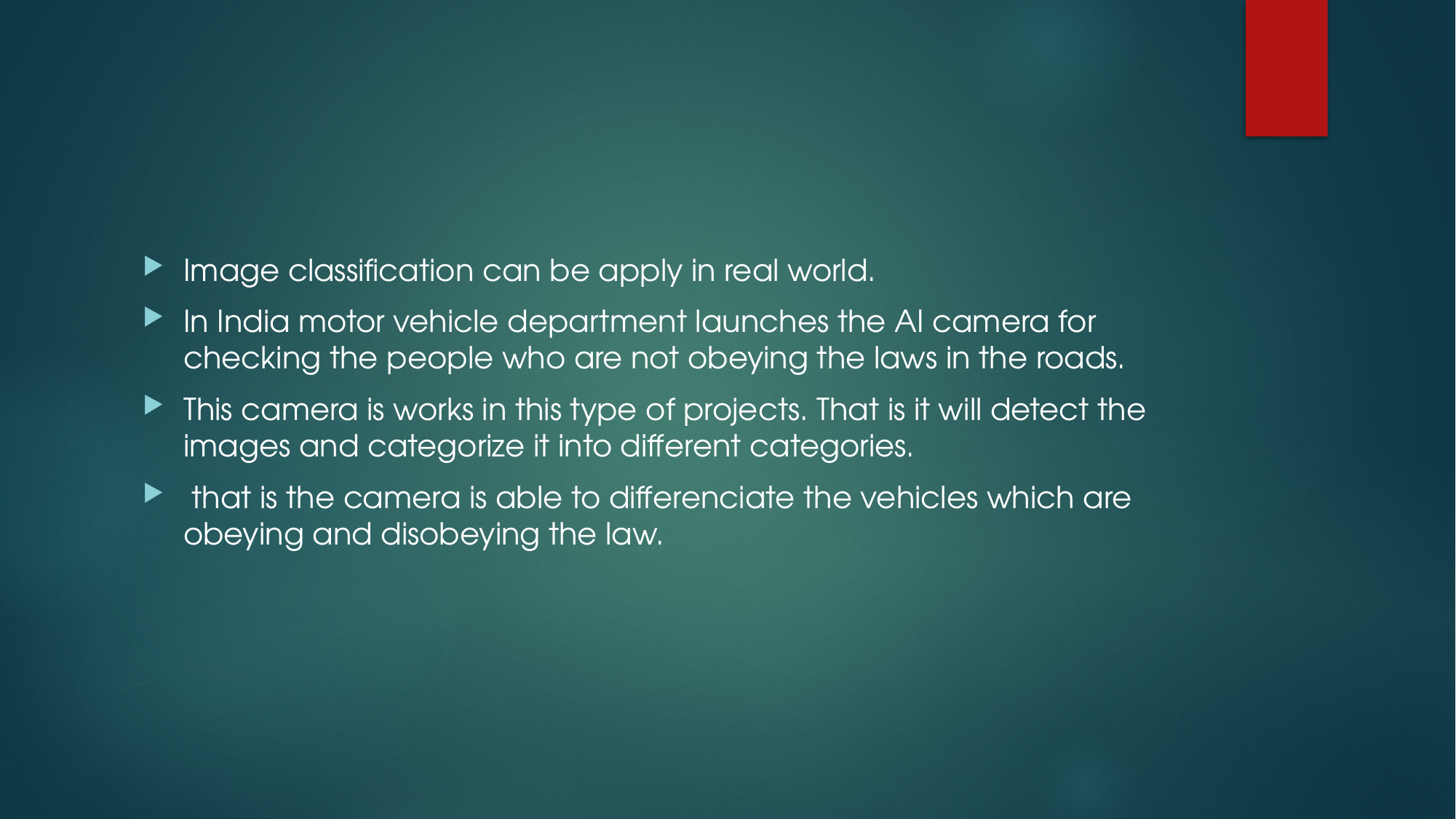

Image classification can be apply in real world.
In India motor vehicle department launches the AI camera for checking the people who are not obeying the laws in the roads.
This camera is works in this type of projects. That is it will detect the images and categorize it into different categories.
 that is the camera is able to differenciate the vehicles which are obeying and disobeying the law.